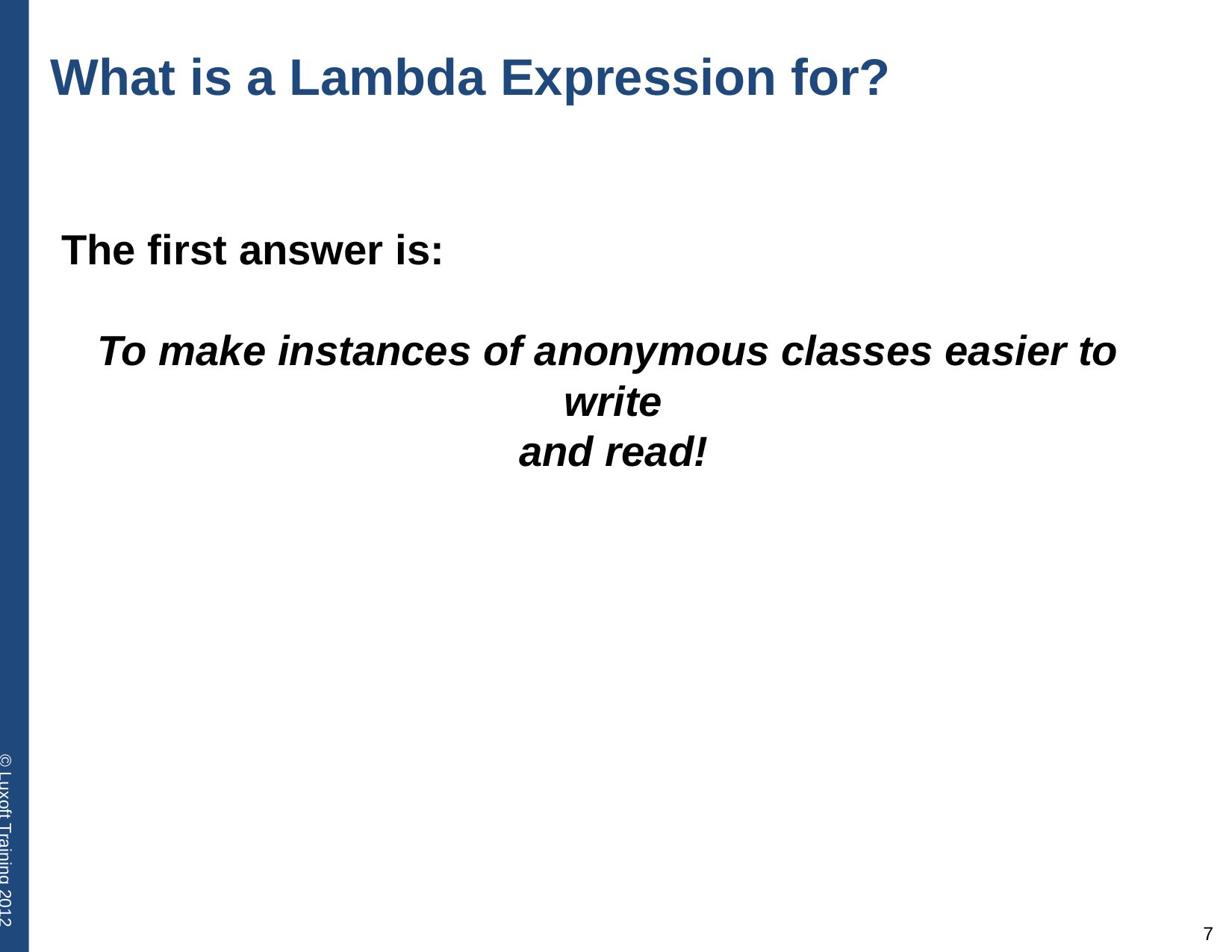

# What is a Lambda Expression for?
The first answer is:

To make instances of anonymous classes easier to
write
and read!